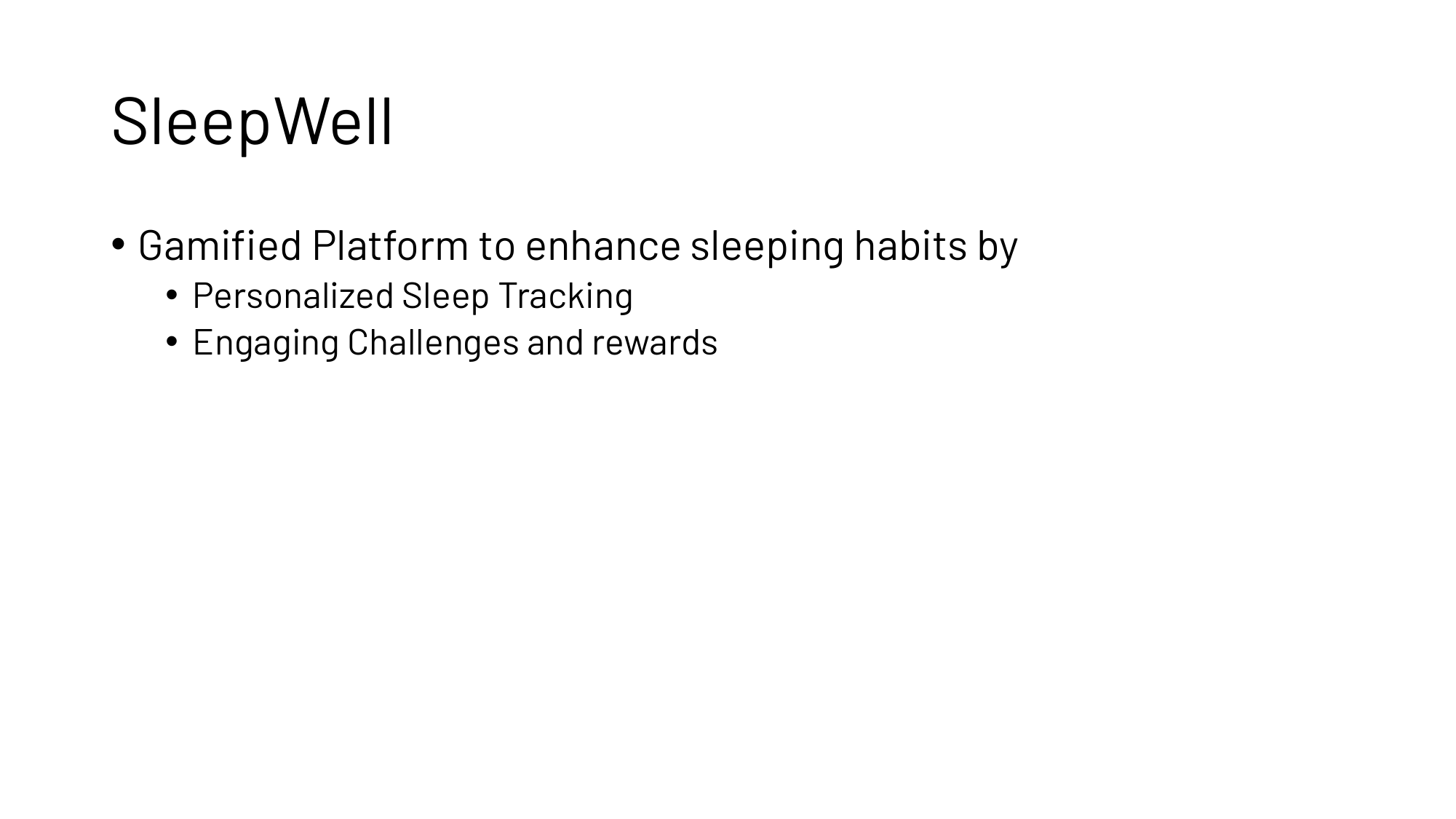

# SleepWell
Gamified Platform to enhance sleeping habits by
Personalized Sleep Tracking
Engaging Challenges and rewards